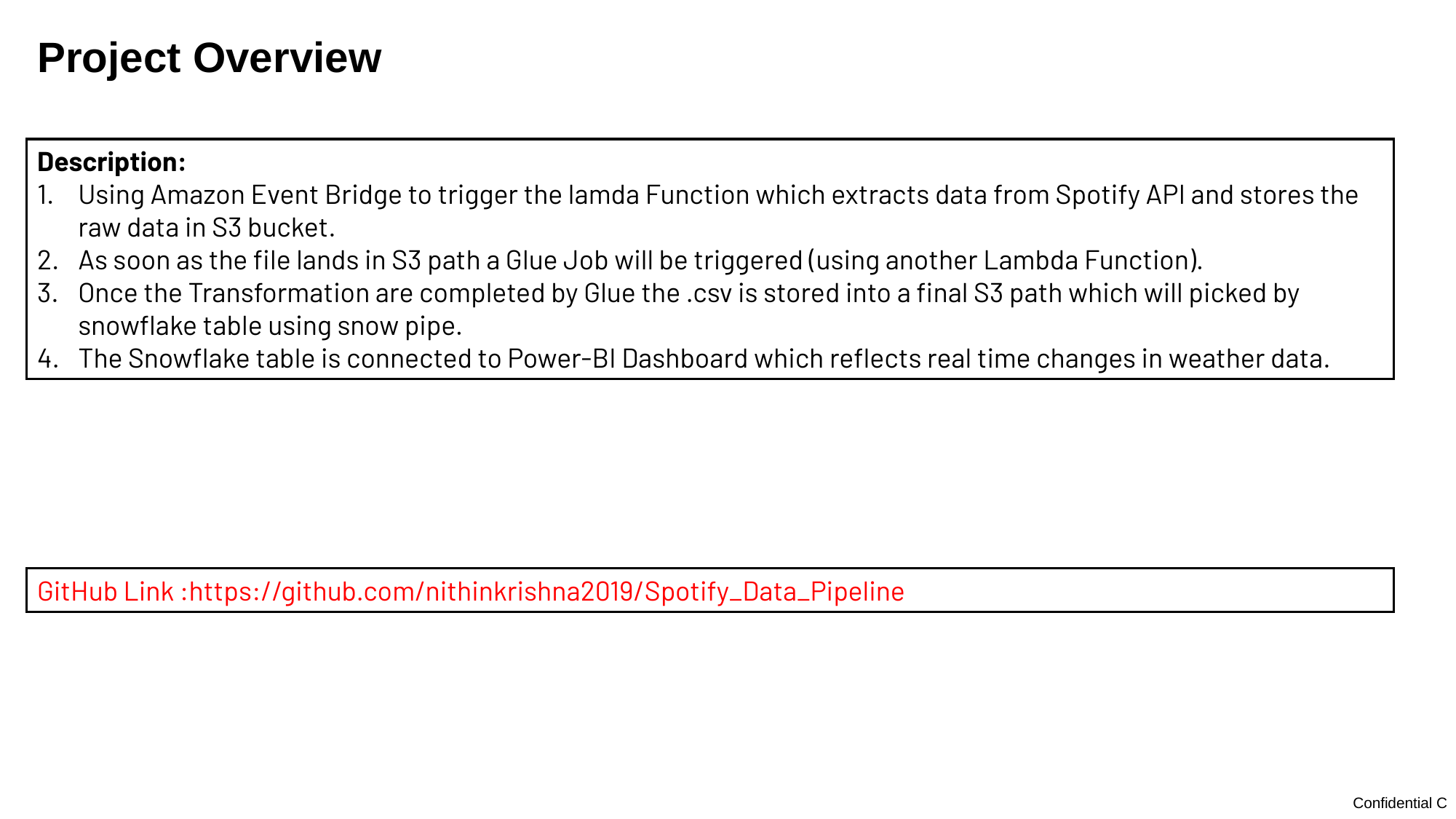

# Project Overview
Description:
Using Amazon Event Bridge to trigger the lamda Function which extracts data from Spotify API and stores the raw data in S3 bucket.
As soon as the file lands in S3 path a Glue Job will be triggered (using another Lambda Function).
Once the Transformation are completed by Glue the .csv is stored into a final S3 path which will picked by snowflake table using snow pipe.
The Snowflake table is connected to Power-BI Dashboard which reflects real time changes in weather data.
GitHub Link :https://github.com/nithinkrishna2019/Spotify_Data_Pipeline